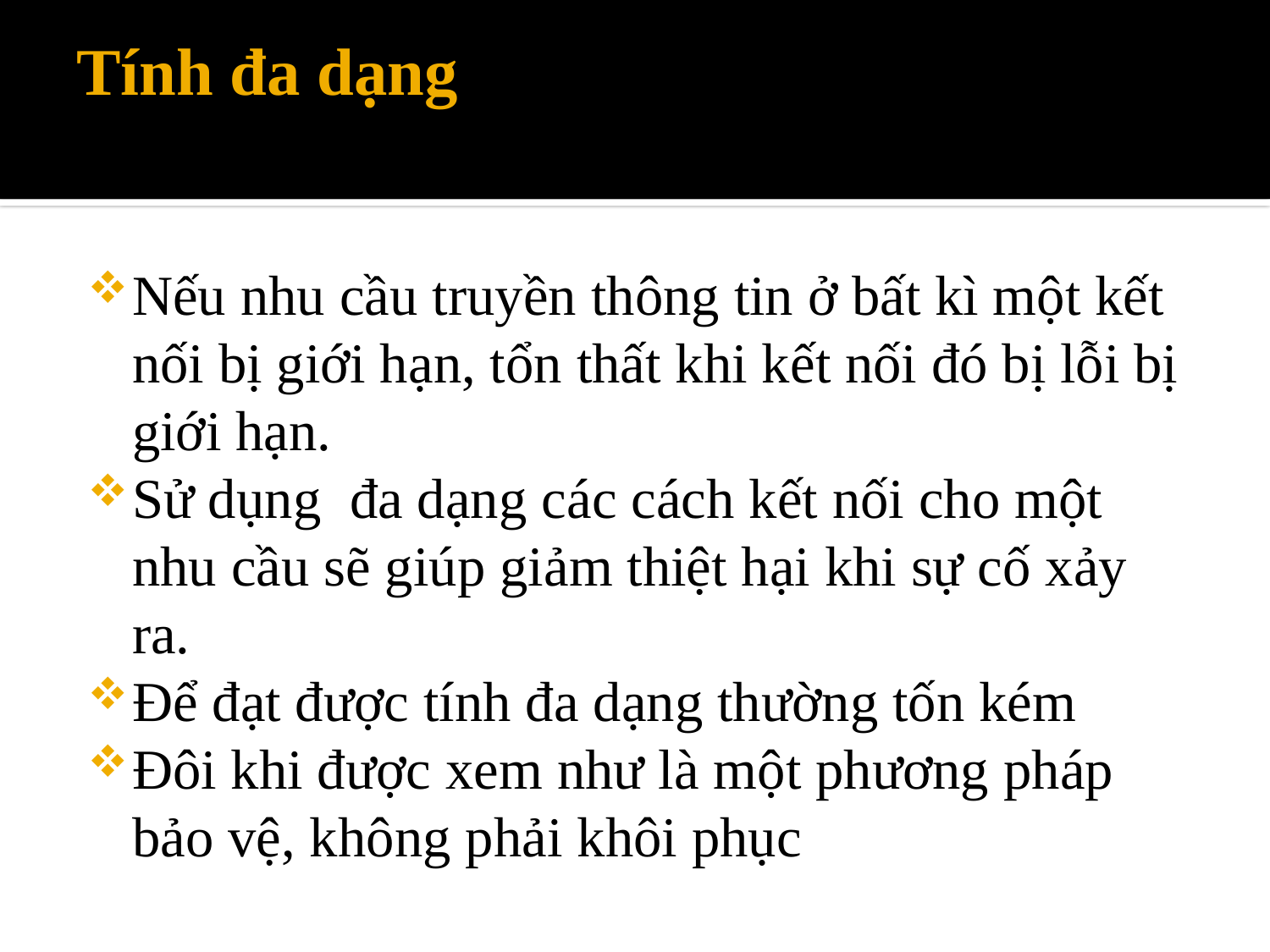

# Tính đa dạng
Nếu nhu cầu truyền thông tin ở bất kì một kết nối bị giới hạn, tổn thất khi kết nối đó bị lỗi bị giới hạn.
Sử dụng  đa dạng các cách kết nối cho một nhu cầu sẽ giúp giảm thiệt hại khi sự cố xảy ra.
Để đạt được tính đa dạng thường tốn kém
Đôi khi được xem như là một phương pháp bảo vệ, không phải khôi phục